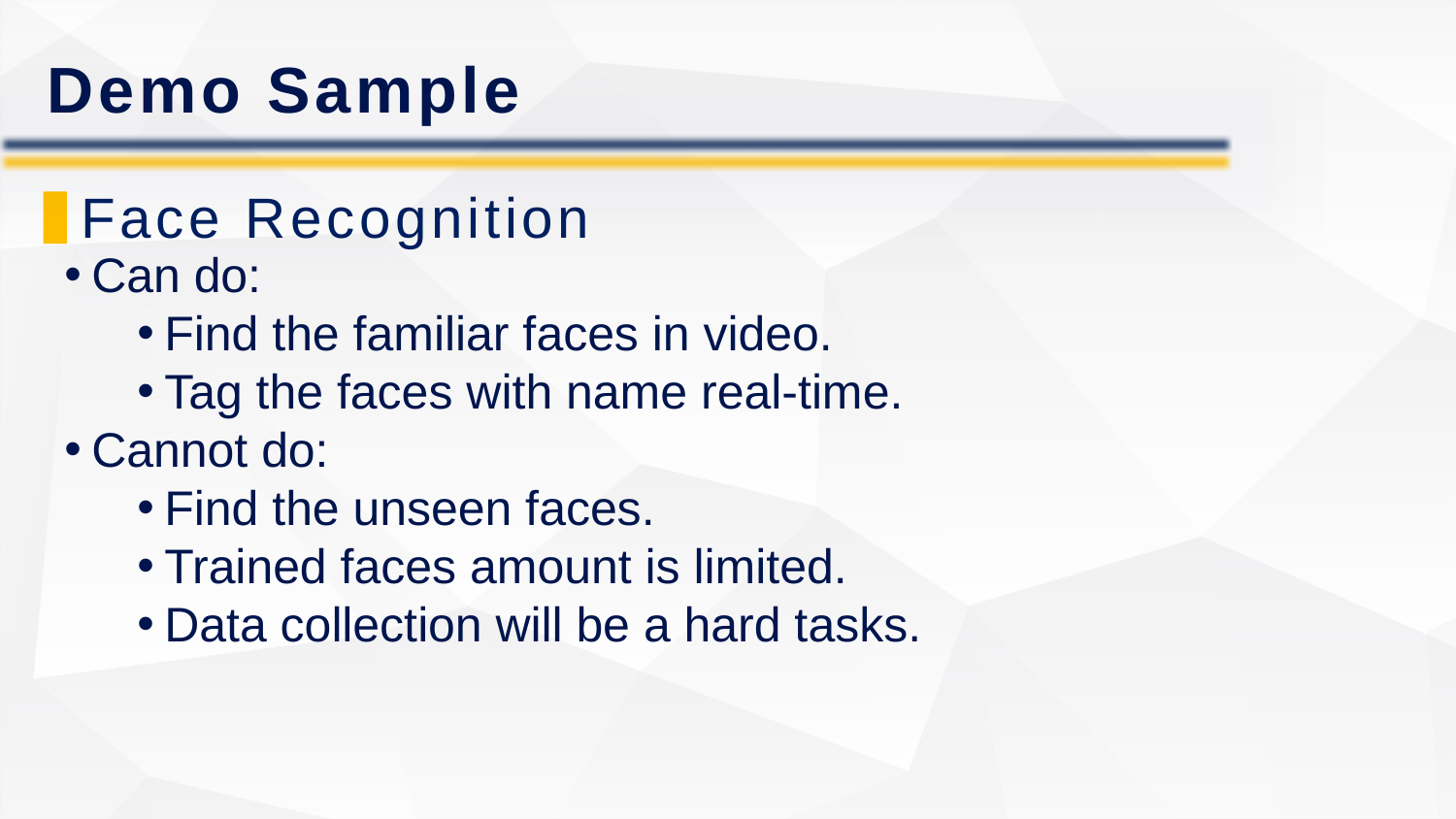

Demo Sample

Face Recognition

Can do:
Find the familiar faces in video.
Tag the faces with name real-time.
Cannot do:
Find the unseen faces.
Trained faces amount is limited.
Data collection will be a hard tasks.